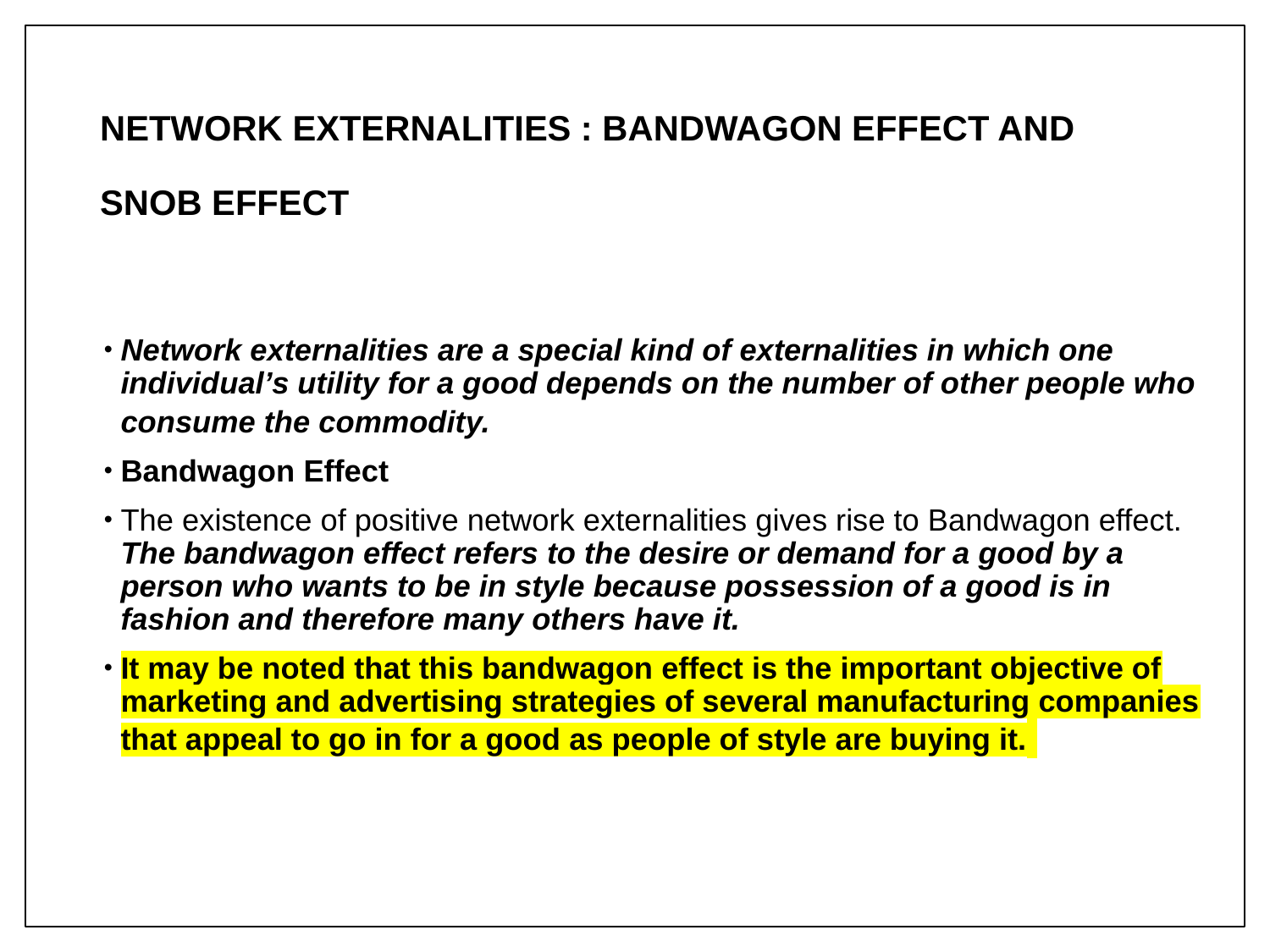

# NETWORK EXTERNALITIES : BANDWAGON EFFECT AND SNOB EFFECT
Network externalities are a special kind of externalities in which one individual’s utility for a good depends on the number of other people who consume the commodity.
Bandwagon Effect
The existence of positive network externalities gives rise to Bandwagon effect. The bandwagon effect refers to the desire or demand for a good by a person who wants to be in style because possession of a good is in fashion and therefore many others have it.
It may be noted that this bandwagon effect is the important objective of marketing and advertising strategies of several manufacturing companies that appeal to go in for a good as people of style are buying it.